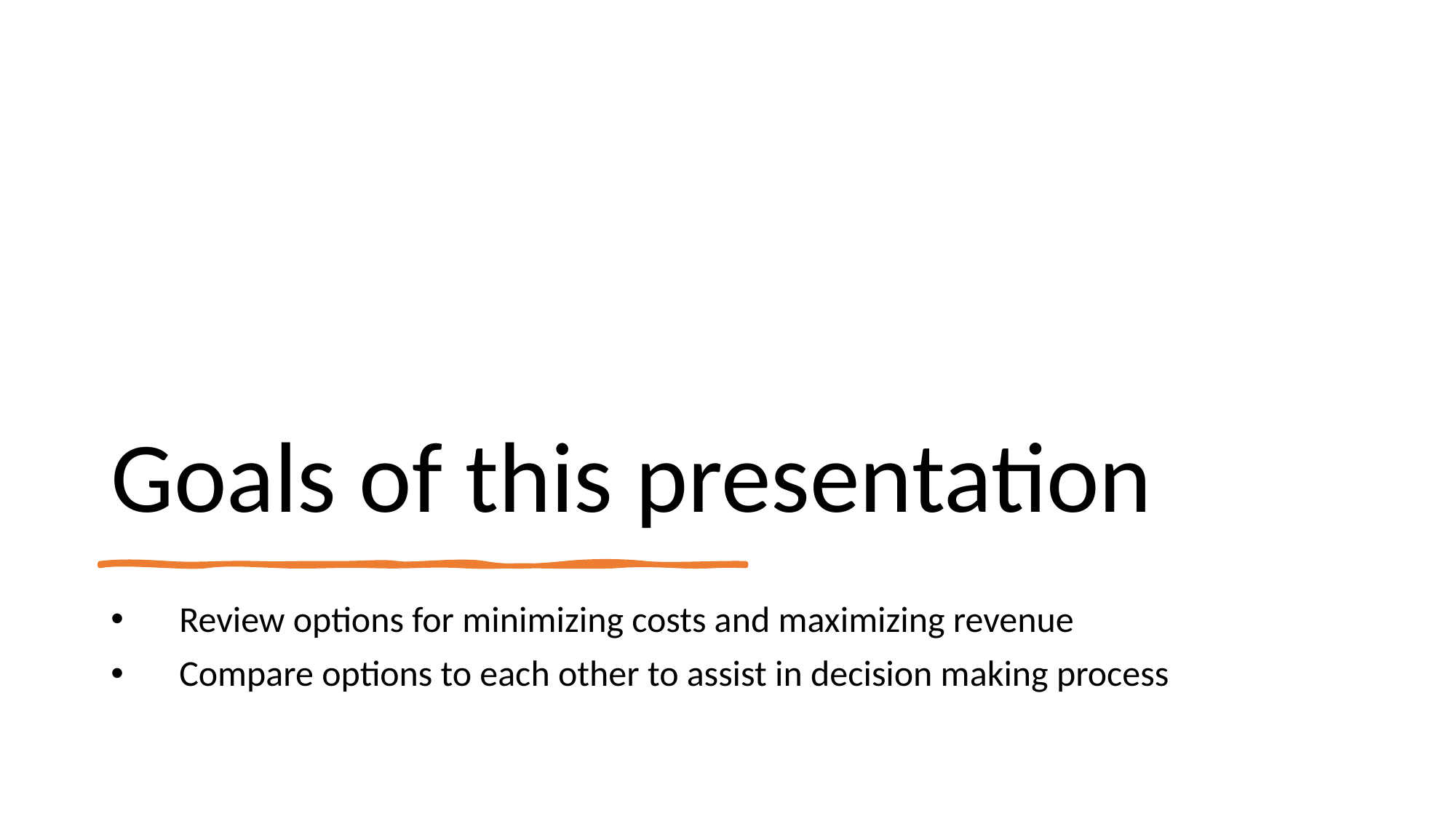

# Goals of this presentation

Review options for minimizing costs and maximizing revenue
Compare options to each other to assist in decision making process